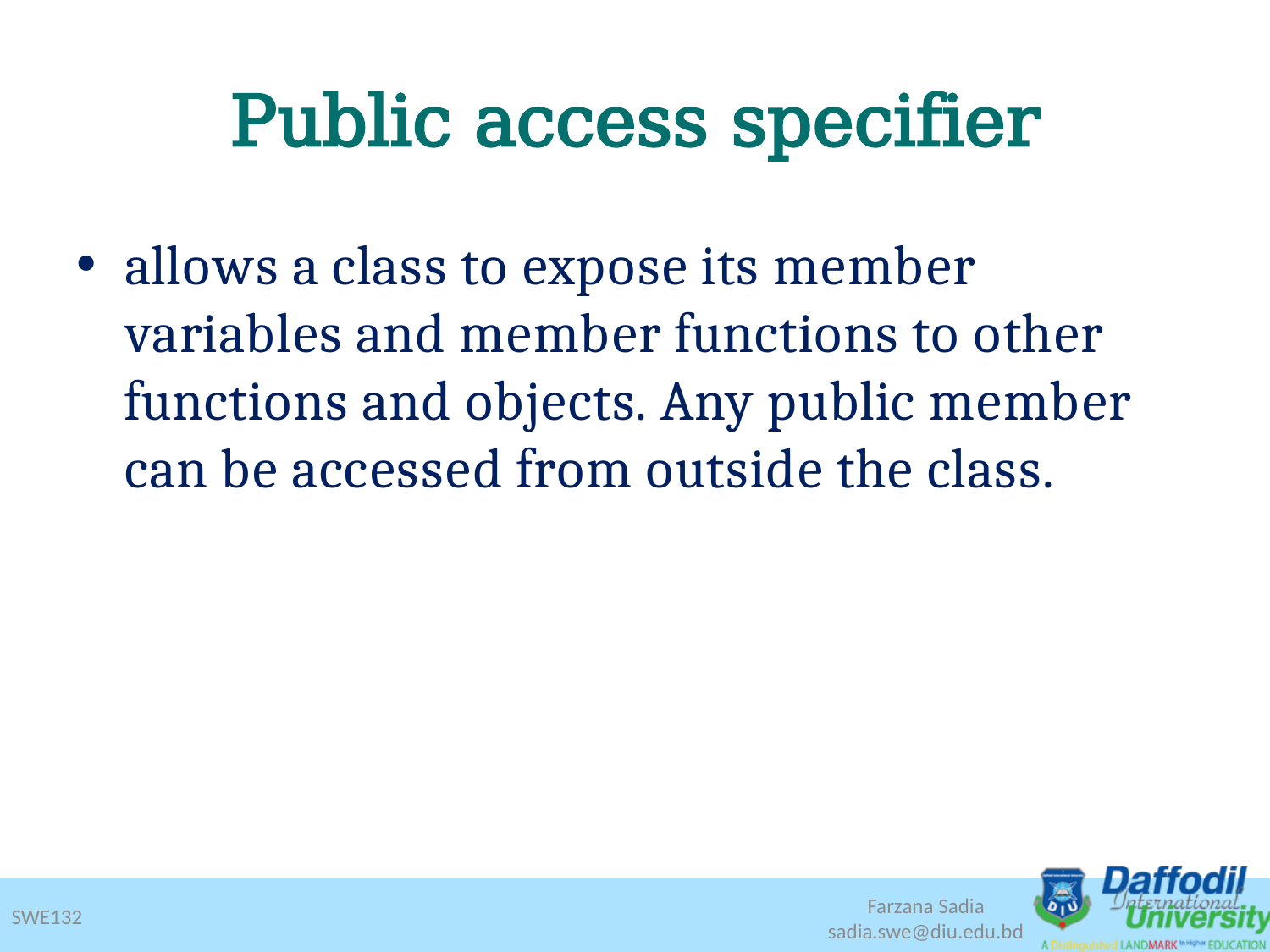

# Public access specifier
allows a class to expose its member variables and member functions to other functions and objects. Any public member can be accessed from outside the class.